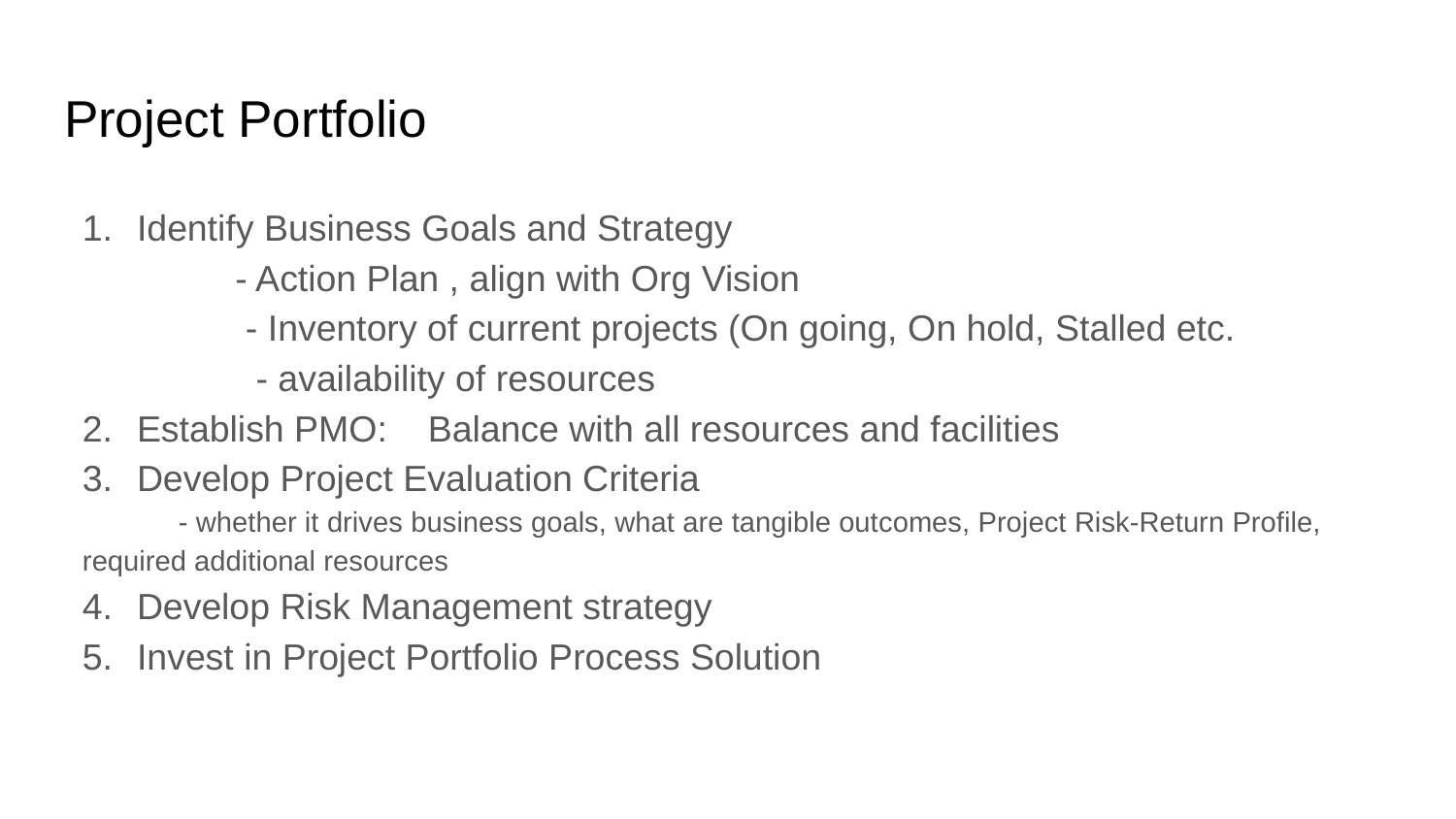

# Project Portfolio
Identify Business Goals and Strategy
               - Action Plan , align with Org Vision
                - Inventory of current projects (On going, On hold, Stalled etc.
                 - availability of resources
Establish PMO:    Balance with all resources and facilities
Develop Project Evaluation Criteria
            - whether it drives business goals, what are tangible outcomes, Project Risk-Return Profile, required additional resources
Develop Risk Management strategy
Invest in Project Portfolio Process Solution